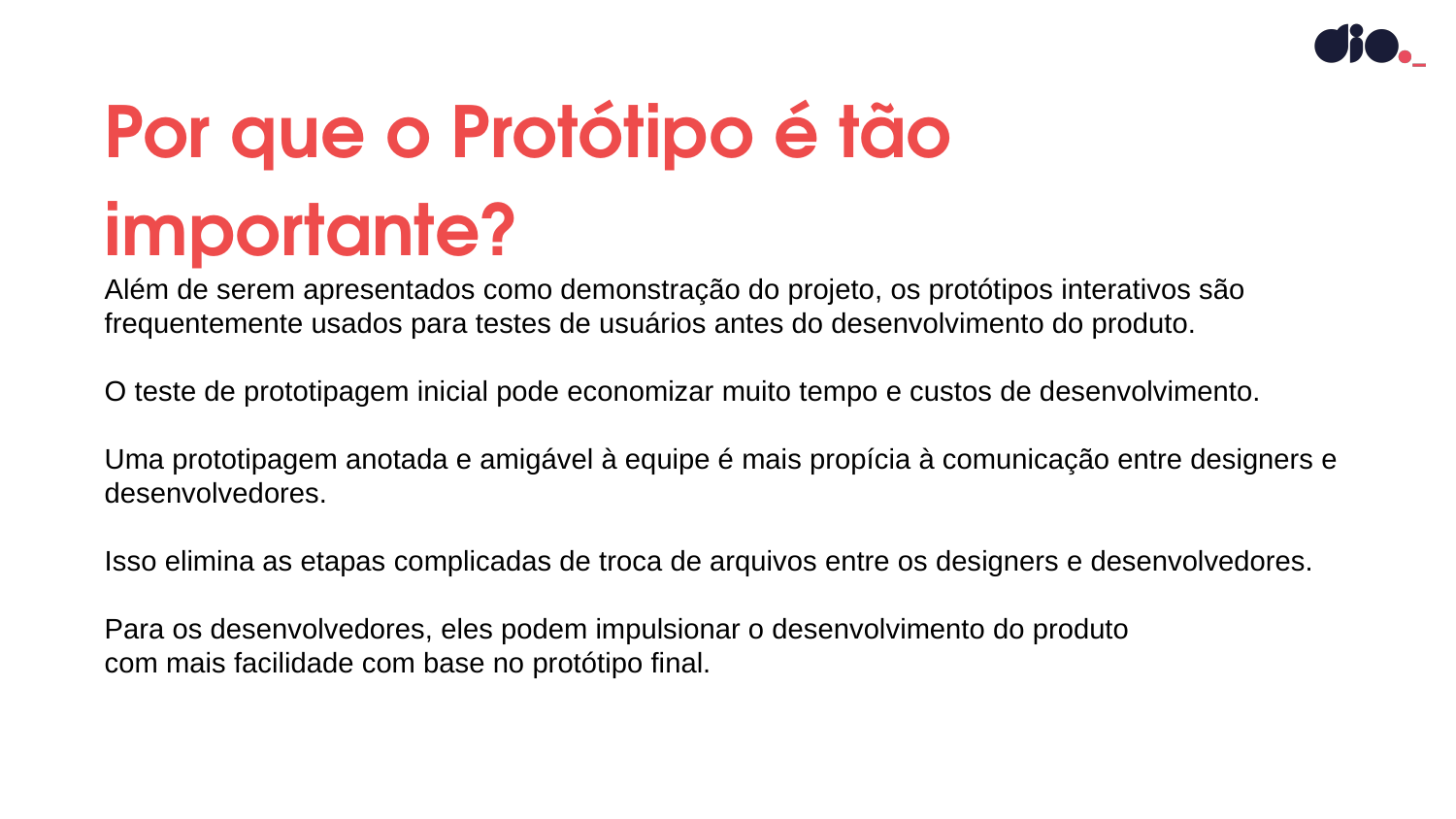

Por que o Protótipo é tão importante?
Além de serem apresentados como demonstração do projeto, os protótipos interativos são frequentemente usados para testes de usuários antes do desenvolvimento do produto.

O teste de prototipagem inicial pode economizar muito tempo e custos de desenvolvimento.

Uma prototipagem anotada e amigável à equipe é mais propícia à comunicação entre designers e desenvolvedores.

Isso elimina as etapas complicadas de troca de arquivos entre os designers e desenvolvedores.

Para os desenvolvedores, eles podem impulsionar o desenvolvimento do produto
com mais facilidade com base no protótipo final.